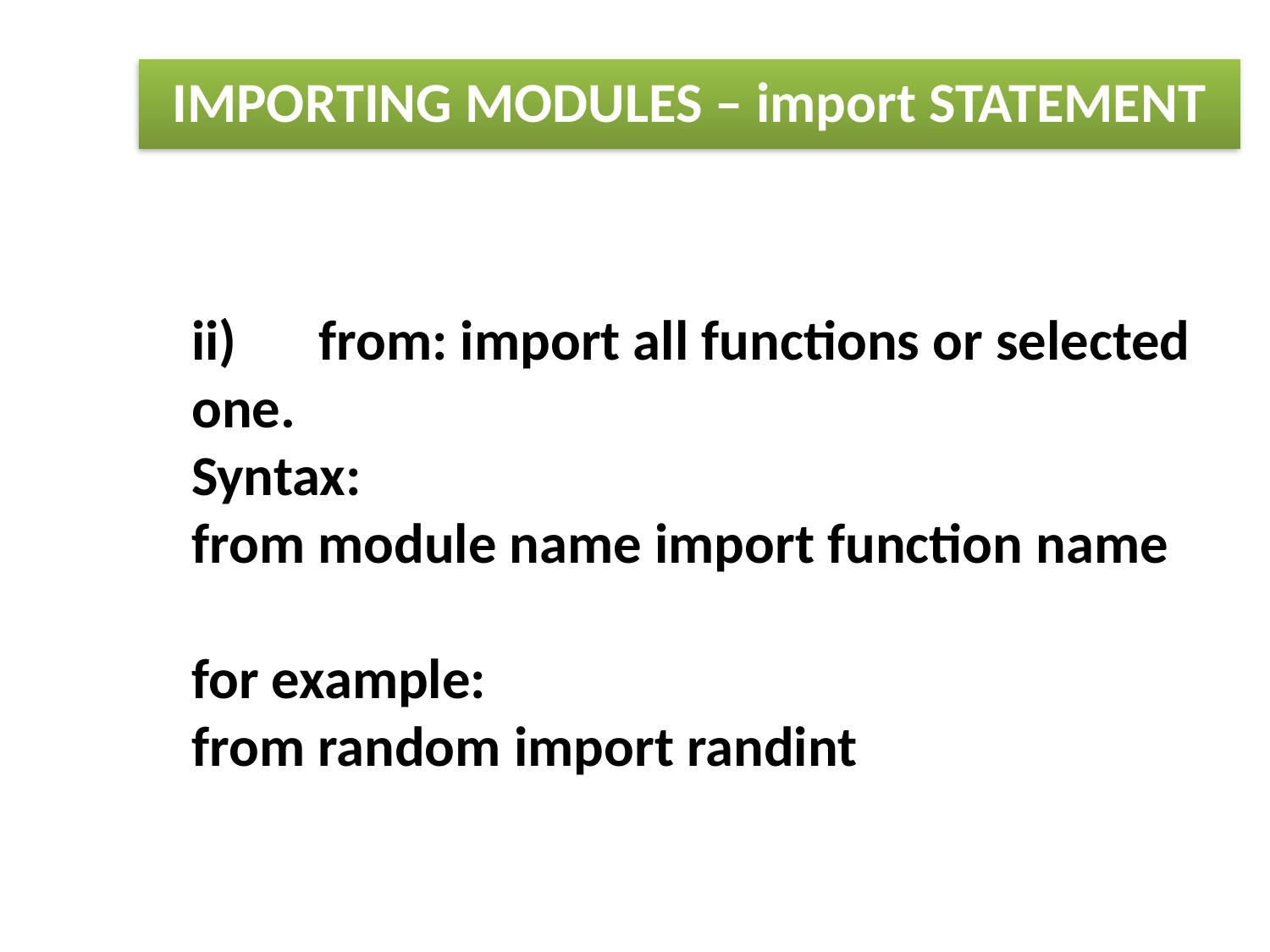

IMPORTING MODULES – import STATEMENT
ii)	from: import all functions or selected one.
Syntax:
from module name import function name
for example:
from random import randint